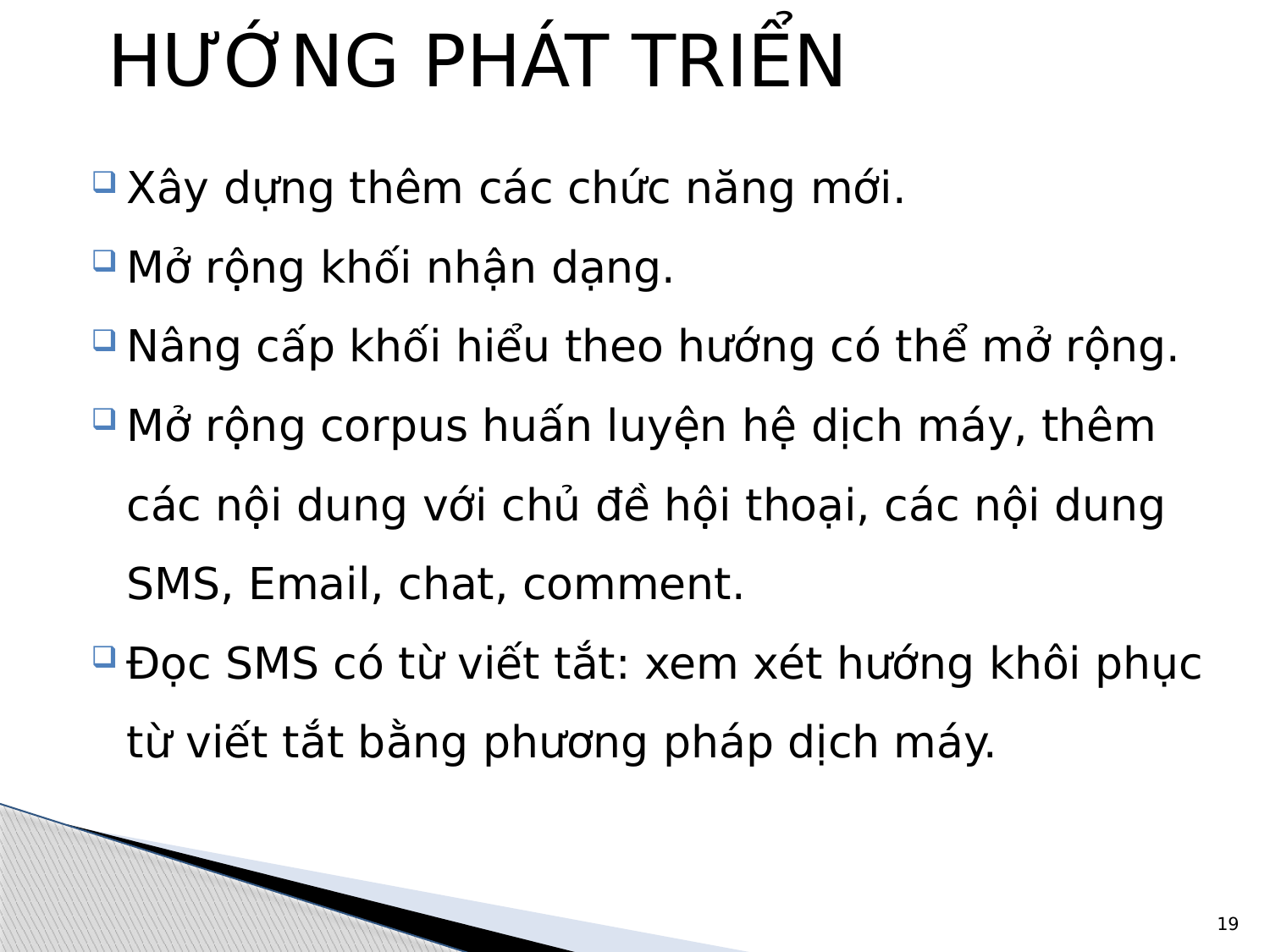

# HƯỚNG PHÁT TRIỂN
Xây dựng thêm các chức năng mới.
Mở rộng khối nhận dạng.
Nâng cấp khối hiểu theo hướng có thể mở rộng.
Mở rộng corpus huấn luyện hệ dịch máy, thêm các nội dung với chủ đề hội thoại, các nội dung SMS, Email, chat, comment.
Đọc SMS có từ viết tắt: xem xét hướng khôi phục từ viết tắt bằng phương pháp dịch máy.

19